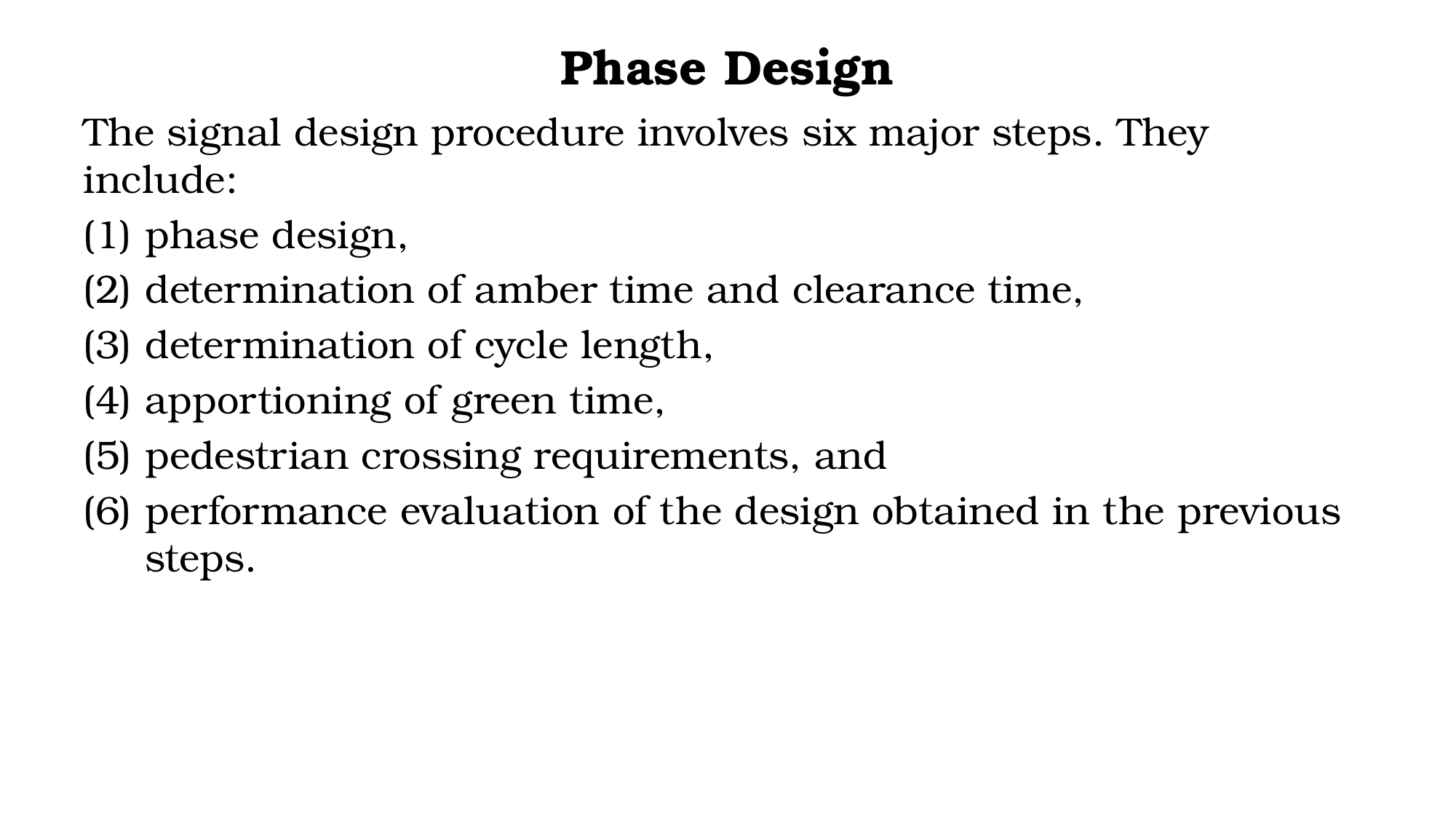

# Phase Design
The signal design procedure involves six major steps. They include:
phase design,
determination of amber time and clearance time,
determination of cycle length,
apportioning of green time,
pedestrian crossing requirements, and
performance evaluation of the design obtained in the previous steps.